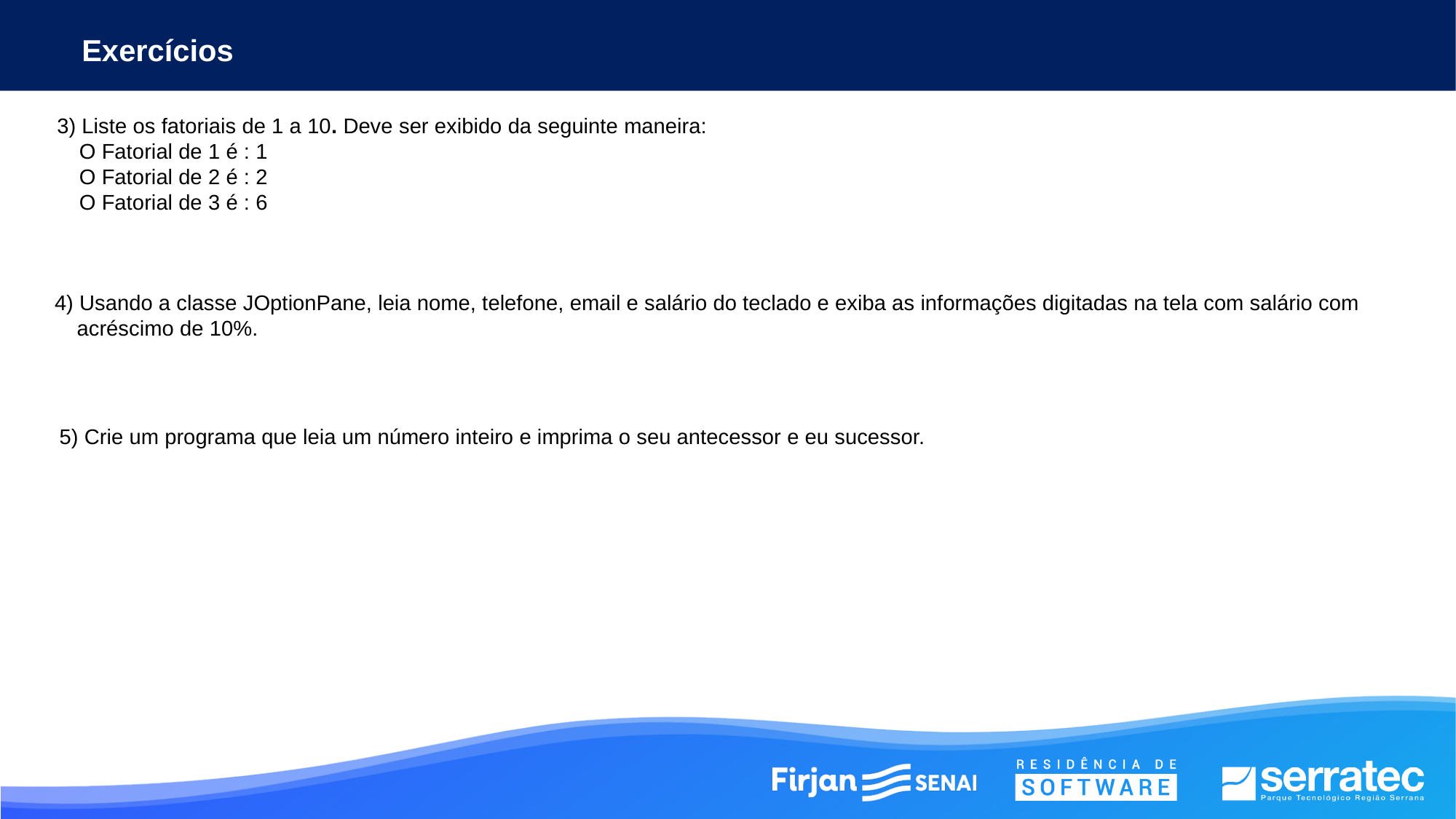

Exercícios
3) Liste os fatoriais de 1 a 10. Deve ser exibido da seguinte maneira:
O Fatorial de 1 é : 1
O Fatorial de 2 é : 2
O Fatorial de 3 é : 6

4) Usando a classe JOptionPane, leia nome, telefone, email e salário do teclado e exiba as informações digitadas na tela com salário com
acréscimo de 10%.
5) Crie um programa que leia um número inteiro e imprima o seu antecessor e eu sucessor.